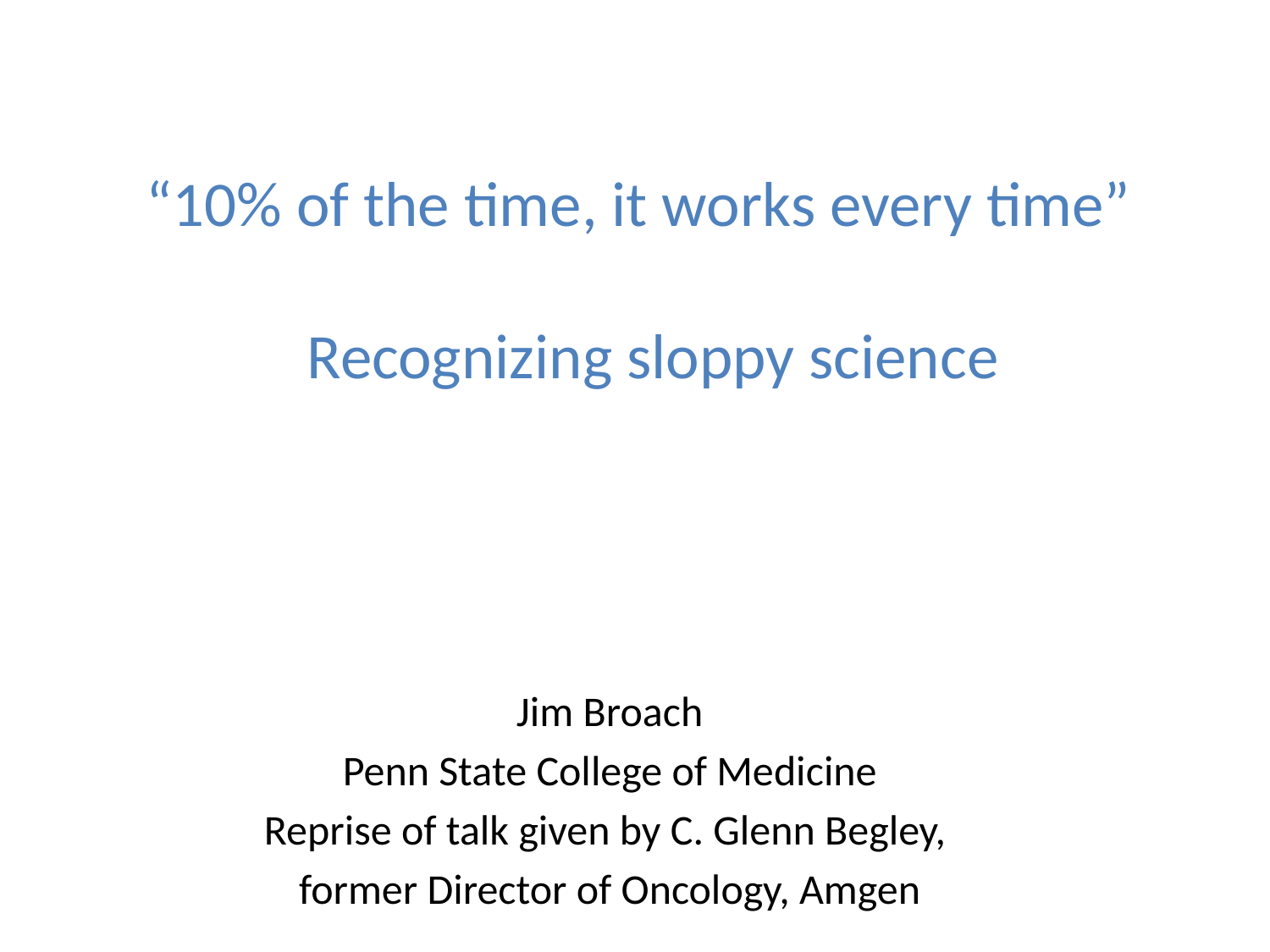

# “10% of the time, it works every time” Recognizing sloppy science
Jim Broach
Penn State College of Medicine
Reprise of talk given by C. Glenn Begley,
former Director of Oncology, Amgen